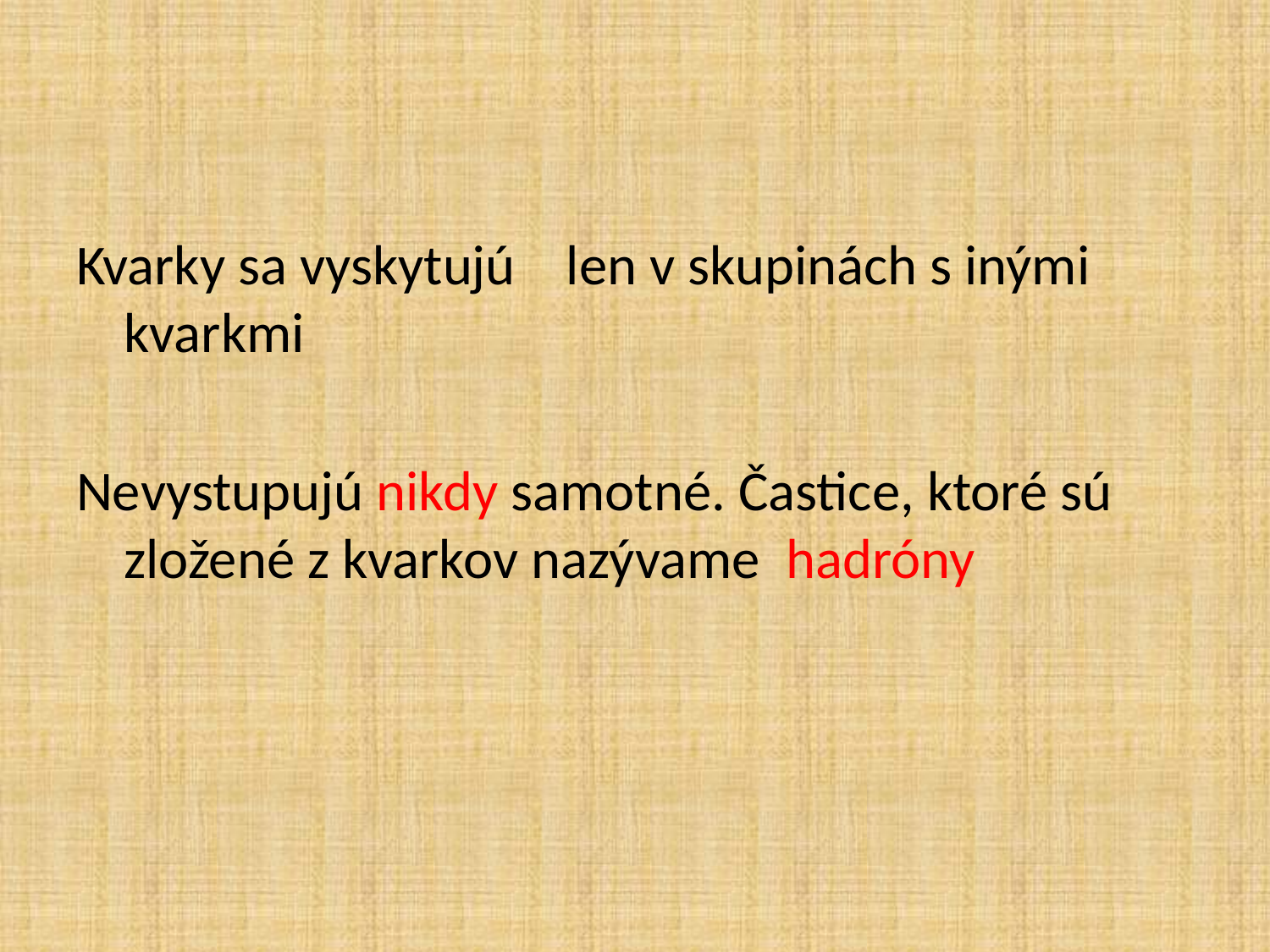

Kvarky sa vyskytujú    len v skupinách s inými kvarkmi

Nevystupujú nikdy samotné. Častice, ktoré sú zložené z kvarkov nazývame  hadróny